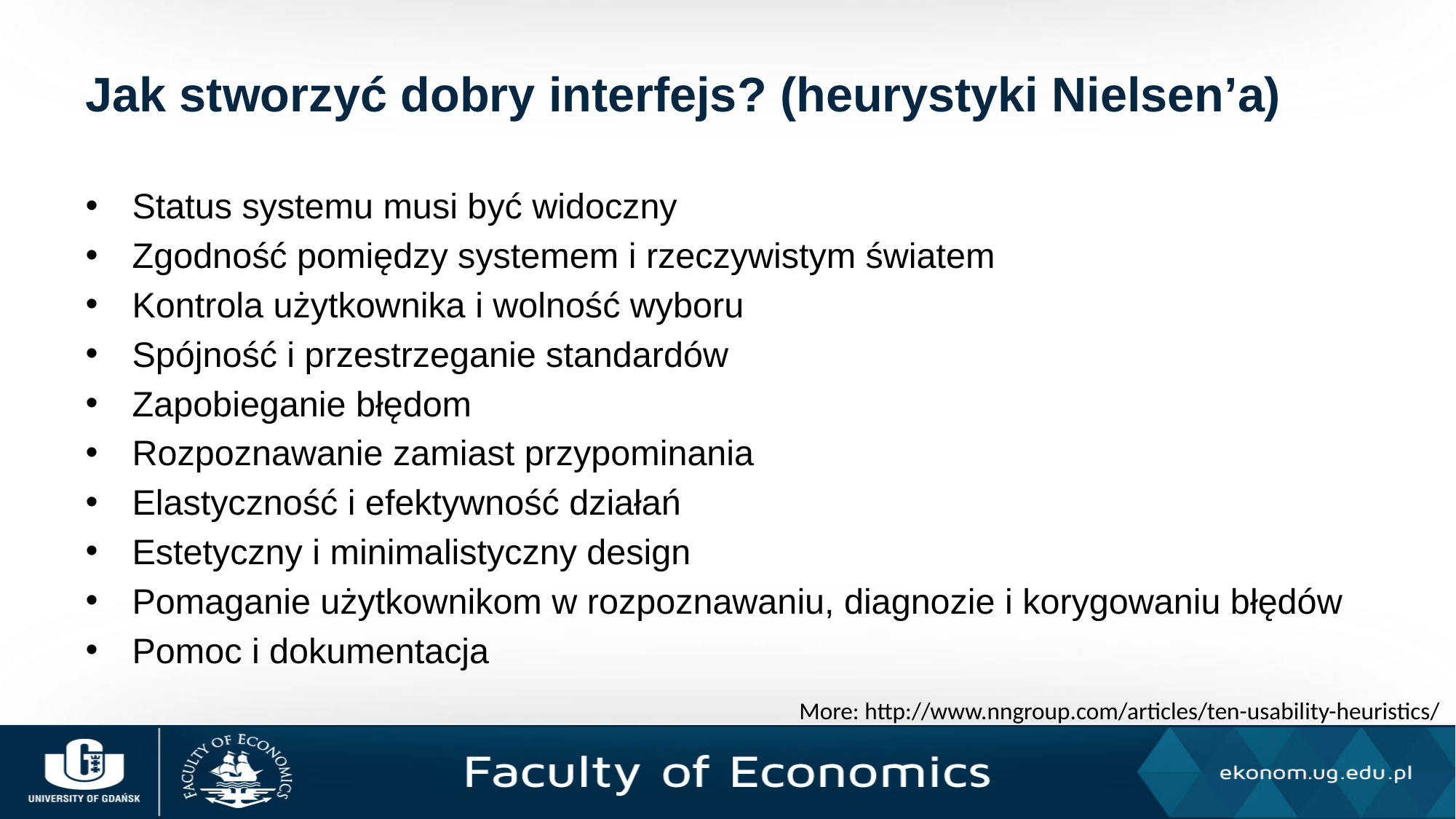

# Jak stworzyć dobry interfejs? (heurystyki Nielsen’a)
Status systemu musi być widoczny
Zgodność pomiędzy systemem i rzeczywistym światem
Kontrola użytkownika i wolność wyboru
Spójność i przestrzeganie standardów
Zapobieganie błędom
Rozpoznawanie zamiast przypominania
Elastyczność i efektywność działań
Estetyczny i minimalistyczny design
Pomaganie użytkownikom w rozpoznawaniu, diagnozie i korygowaniu błędów
Pomoc i dokumentacja

More: http://www.nngroup.com/articles/ten-usability-heuristics/